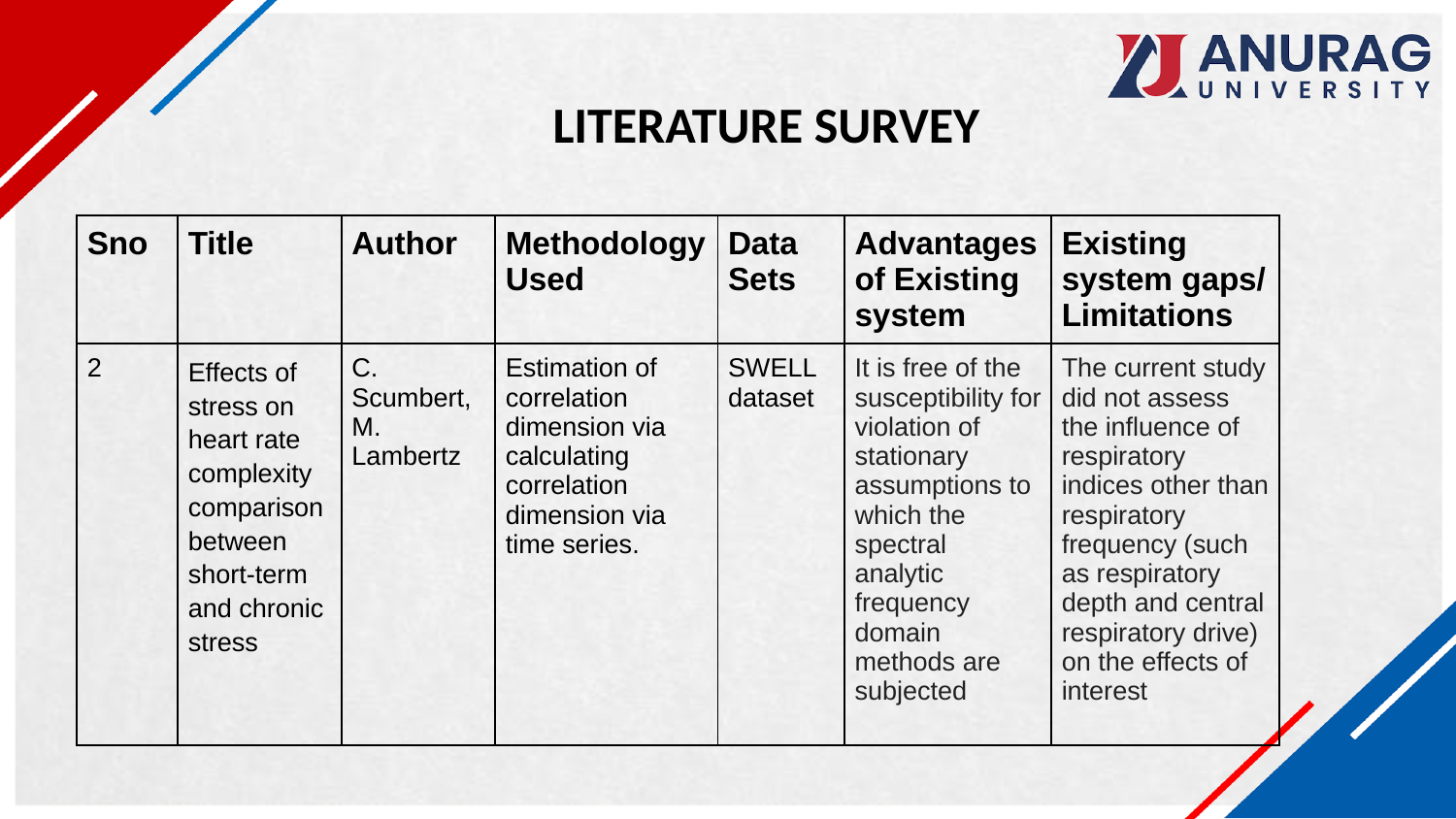

LITERATURE SURVEY
| Sno | Title | Author | Methodology Used | Data Sets | Advantages of Existing system | Existing system gaps/ Limitations |
| --- | --- | --- | --- | --- | --- | --- |
| 2 | Effects of stress on heart rate complexity comparison between short-term and chronic stress | C. Scumbert, M. Lambertz | Estimation of correlation dimension via calculating correlation dimension via time series. | SWELL dataset | It is free of the susceptibility for violation of stationary assumptions to which the spectral analytic frequency domain methods are subjected | The current study did not assess the influence of respiratory indices other than respiratory frequency (such as respiratory depth and central respiratory drive) on the effects of interest |